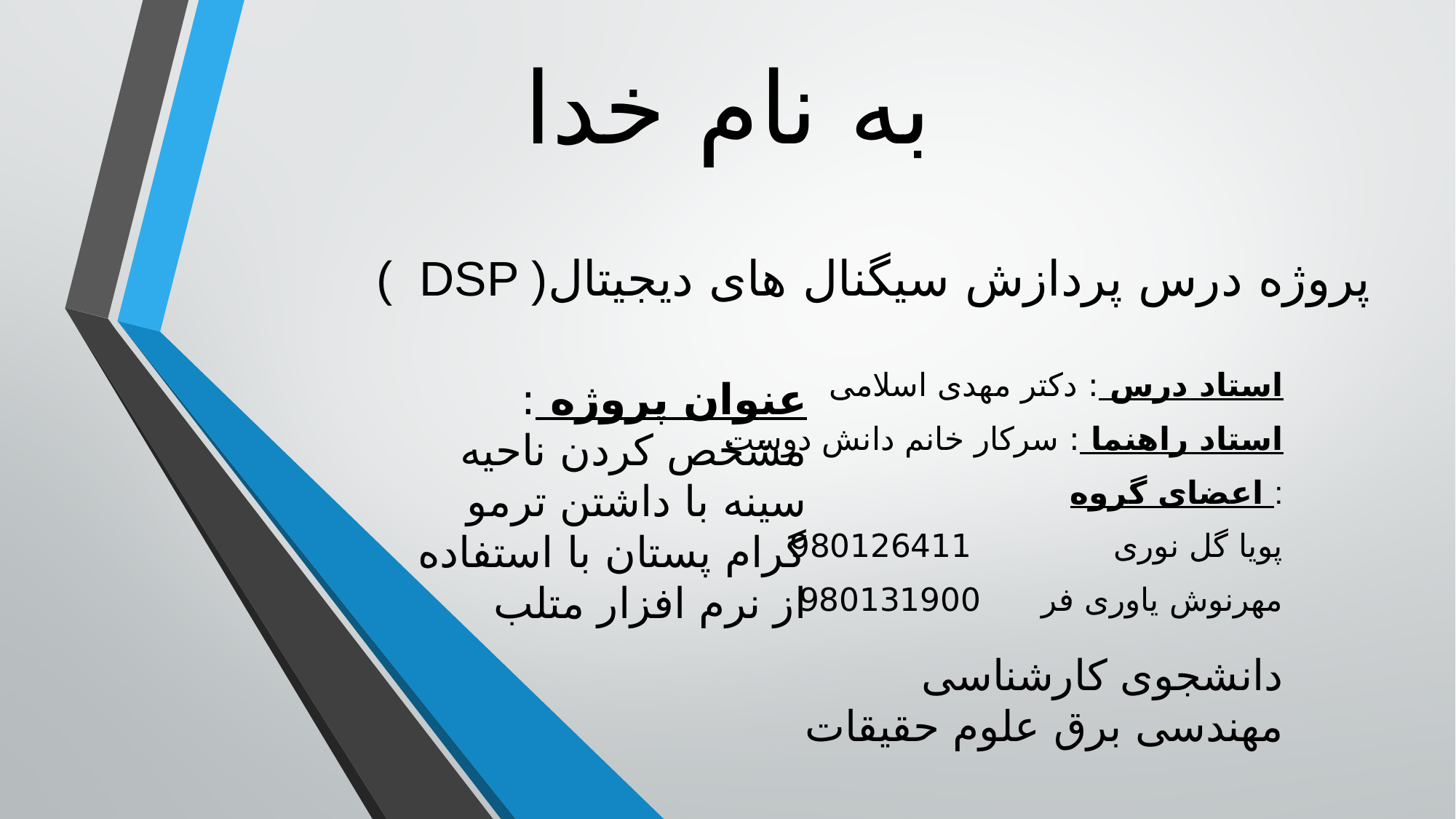

به نام خدا
# (  DSP )پروژه درس پردازش سیگنال های دیجیتال
استاد درس : دکتر مهدی اسلامی
استاد راهنما : سرکار خانم دانش دوست
اعضای گروه :
پویا گل نوری              980126411
مهرنوش یاوری فر      980131900
عنوان پروژه : مشخص کردن ناحیه سینه با داشتن ترمو گرام پستان با استفاده از نرم افزار متلب
دانشجوی کارشناسی مهندسی برق علوم حقیقات